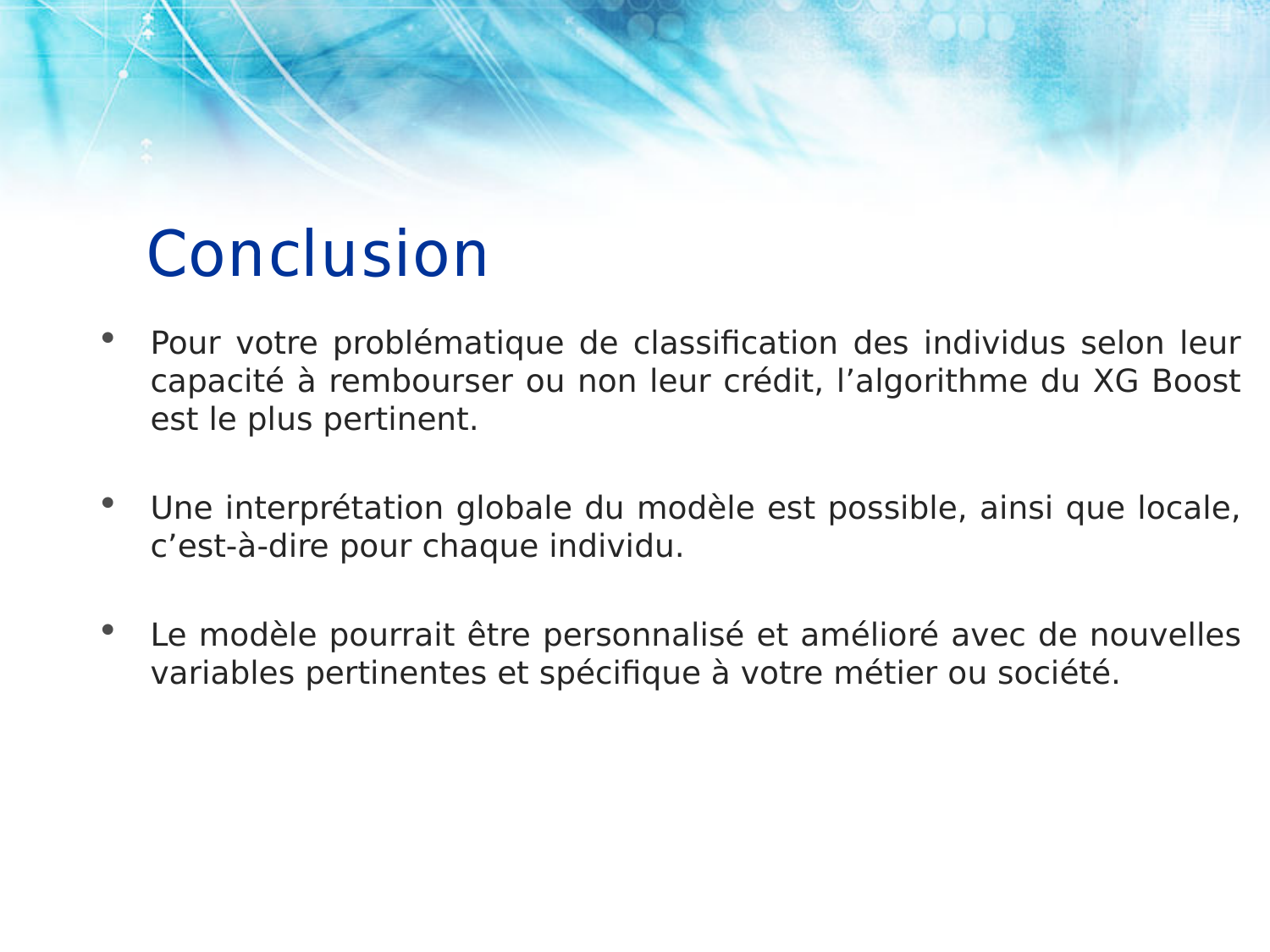

# Conclusion
Pour votre problématique de classification des individus selon leur capacité à rembourser ou non leur crédit, l’algorithme du XG Boost est le plus pertinent.

Une interprétation globale du modèle est possible, ainsi que locale, c’est-à-dire pour chaque individu.

Le modèle pourrait être personnalisé et amélioré avec de nouvelles variables pertinentes et spécifique à votre métier ou société.